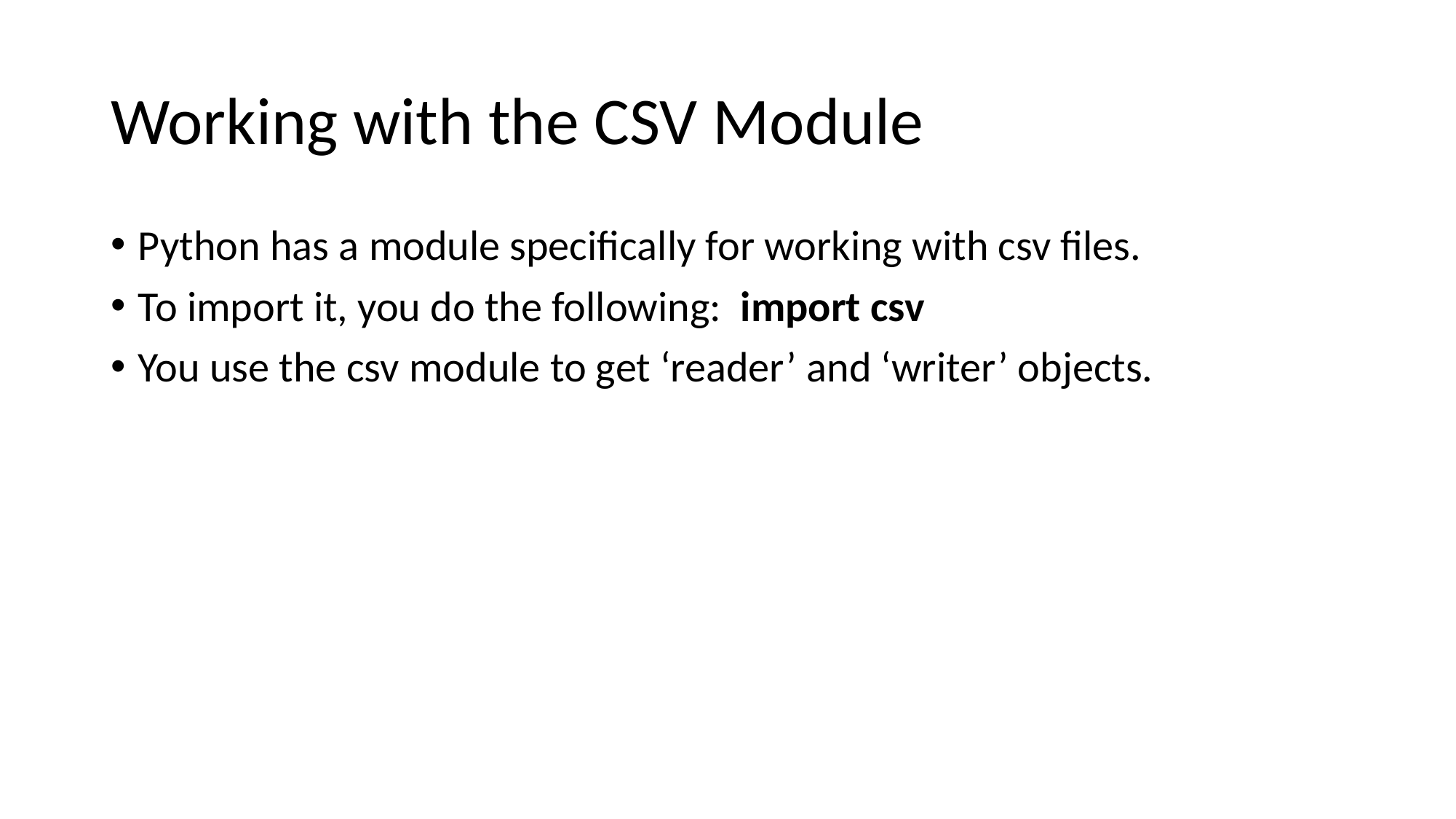

# Working with the CSV Module
Python has a module specifically for working with csv files.
To import it, you do the following:  import csv
You use the csv module to get ‘reader’ and ‘writer’ objects.